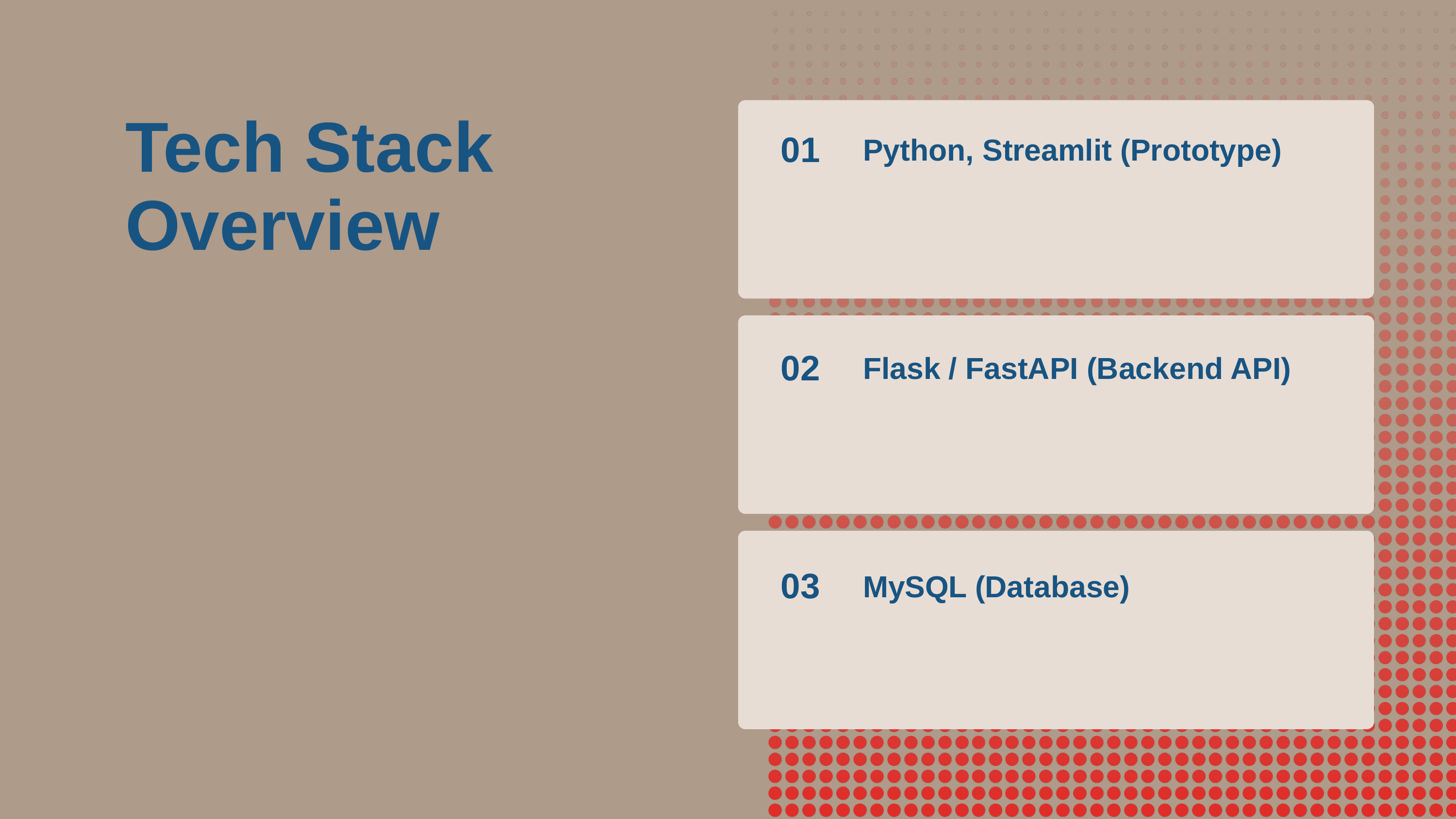

Tech Stack Overview
01
Python, Streamlit (Prototype)

02
Flask / FastAPI (Backend API)

03
MySQL (Database)